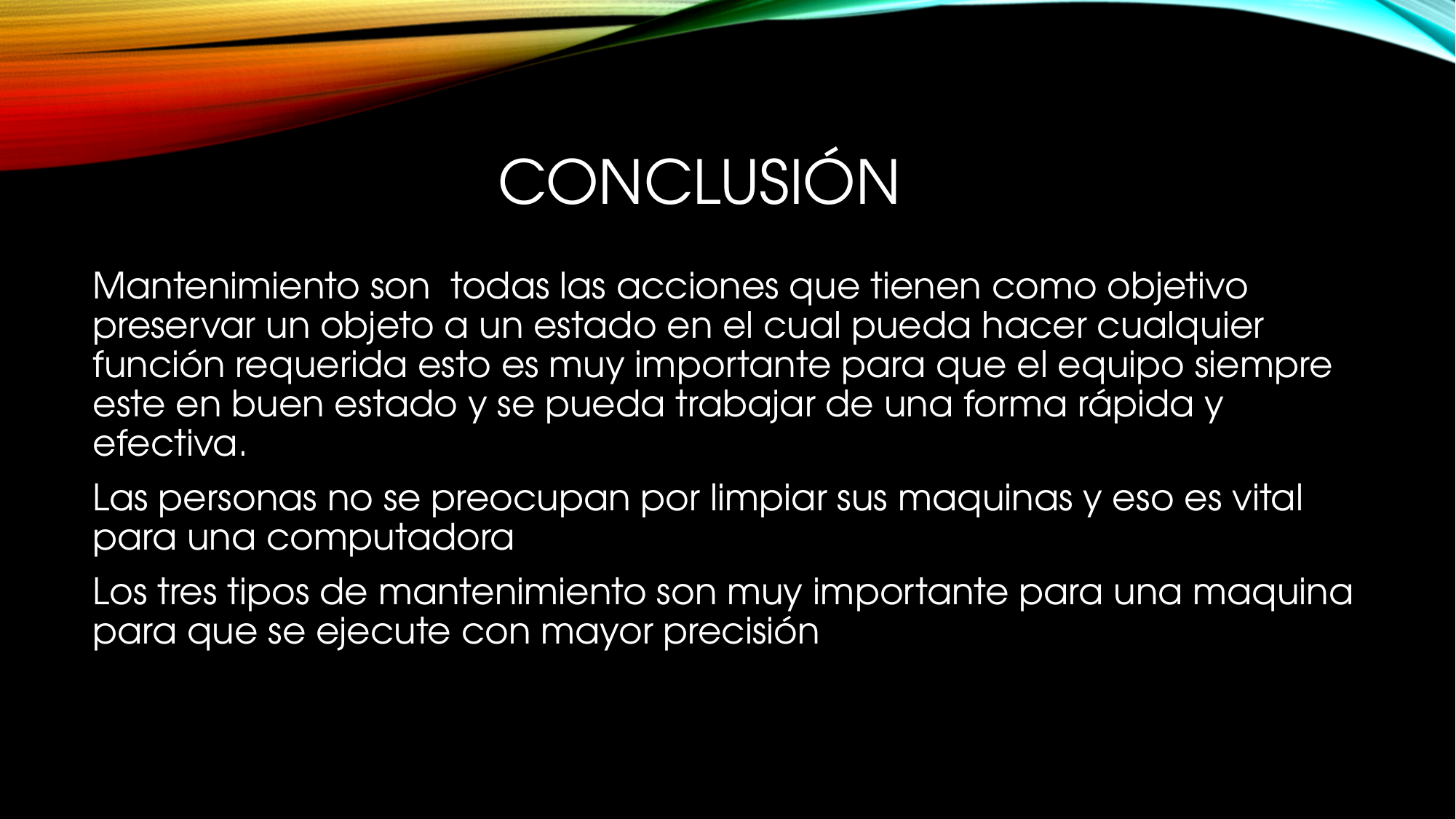

# conclusión
Mantenimiento son  todas las acciones que tienen como objetivo preservar un objeto a un estado en el cual pueda hacer cualquier función requerida esto es muy importante para que el equipo siempre este en buen estado y se pueda trabajar de una forma rápida y efectiva.
Las personas no se preocupan por limpiar sus maquinas y eso es vital para una computadora
Los tres tipos de mantenimiento son muy importante para una maquina para que se ejecute con mayor precisión